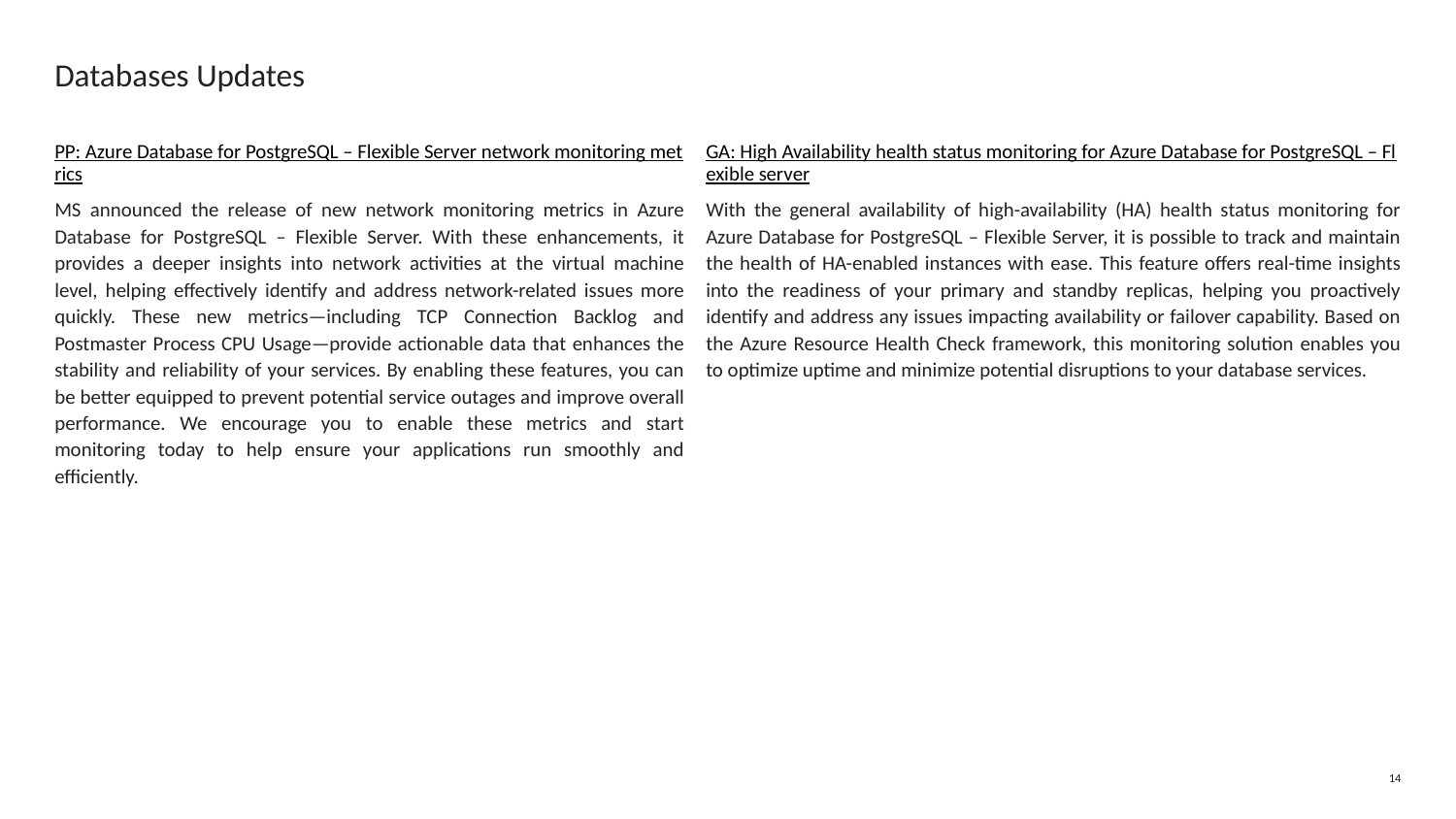

# Databases Updates
PP: Azure Database for PostgreSQL – Flexible Server network monitoring metrics
MS announced the release of new network monitoring metrics in Azure Database for PostgreSQL – Flexible Server. With these enhancements, it provides a deeper insights into network activities at the virtual machine level, helping effectively identify and address network-related issues more quickly. These new metrics—including TCP Connection Backlog and Postmaster Process CPU Usage—provide actionable data that enhances the stability and reliability of your services. By enabling these features, you can be better equipped to prevent potential service outages and improve overall performance. We encourage you to enable these metrics and start monitoring today to help ensure your applications run smoothly and efficiently.
GA: High Availability health status monitoring for Azure Database for PostgreSQL – Flexible server
With the general availability of high-availability (HA) health status monitoring for Azure Database for PostgreSQL – Flexible Server, it is possible to track and maintain the health of HA-enabled instances with ease. This feature offers real-time insights into the readiness of your primary and standby replicas, helping you proactively identify and address any issues impacting availability or failover capability. Based on the Azure Resource Health Check framework, this monitoring solution enables you to optimize uptime and minimize potential disruptions to your database services.